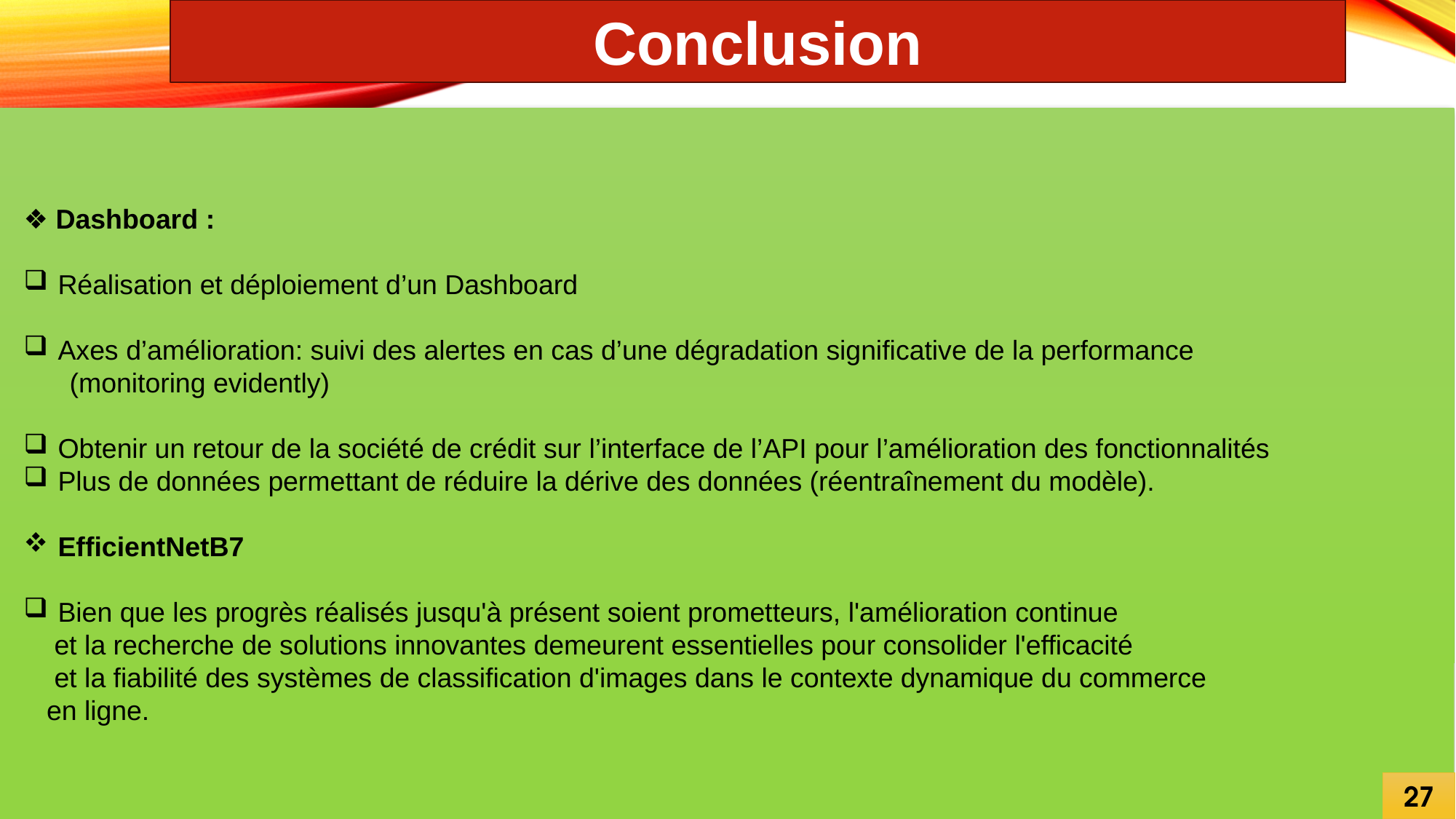

Conclusion

❖ Dashboard :

Réalisation et déploiement d’un Dashboard

Axes d’amélioration: suivi des alertes en cas d’une dégradation significative de la performance
      (monitoring evidently)

Obtenir un retour de la société de crédit sur l’interface de l’API pour l’amélioration des fonctionnalités
Plus de données permettant de réduire la dérive des données (réentraînement du modèle).

EfficientNetB7

Bien que les progrès réalisés jusqu'à présent soient prometteurs, l'amélioration continue
    et la recherche de solutions innovantes demeurent essentielles pour consolider l'efficacité
    et la fiabilité des systèmes de classification d'images dans le contexte dynamique du commerce
   en ligne.
1
27